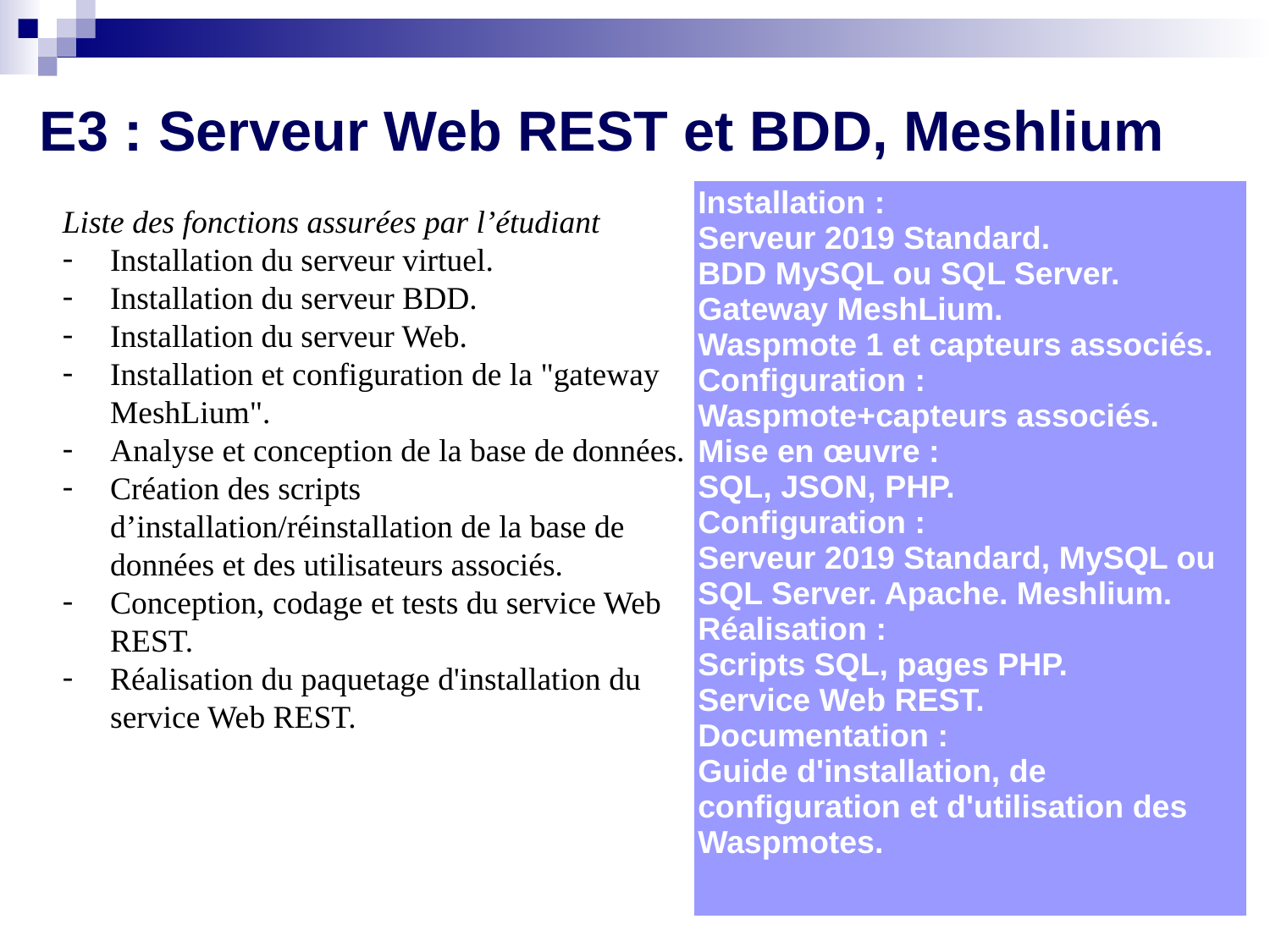

# E3 : Serveur Web REST et BDD, Meshlium
| Installation : Serveur 2019 Standard. BDD MySQL ou SQL Server. Gateway MeshLium. Waspmote 1 et capteurs associés. Configuration : Waspmote+capteurs associés. Mise en œuvre : SQL, JSON, PHP. Configuration : Serveur 2019 Standard, MySQL ou SQL Server. Apache. Meshlium. Réalisation : Scripts SQL, pages PHP. Service Web REST. Documentation : Guide d'installation, de configuration et d'utilisation des Waspmotes. |
| --- |
Liste des fonctions assurées par l’étudiant
Installation du serveur virtuel.
Installation du serveur BDD.
Installation du serveur Web.
Installation et configuration de la "gateway MeshLium".
Analyse et conception de la base de données.
Création des scripts d’installation/réinstallation de la base de données et des utilisateurs associés.
Conception, codage et tests du service Web REST.
Réalisation du paquetage d'installation du service Web REST.